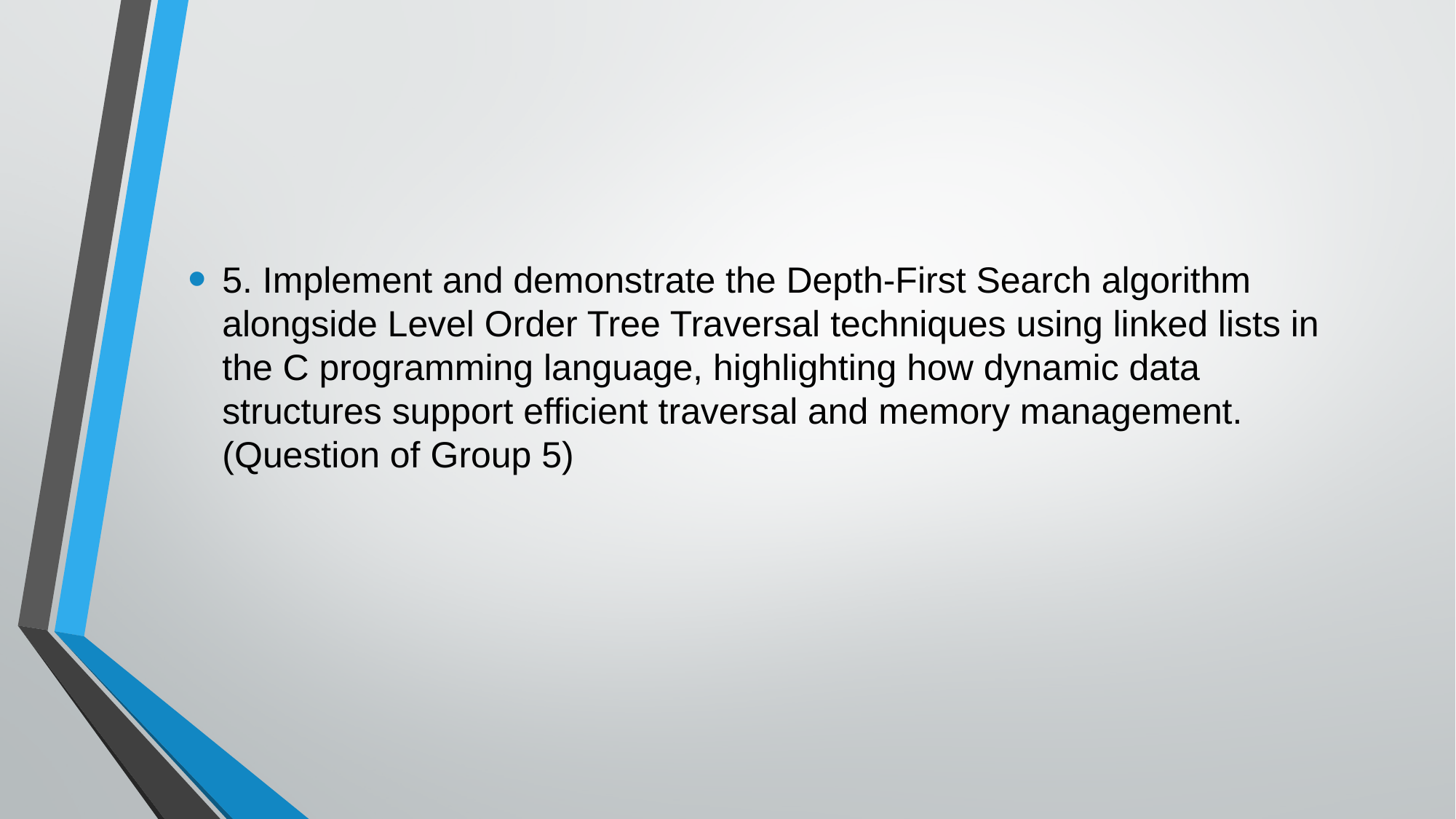

#
5. Implement and demonstrate the Depth-First Search algorithm alongside Level Order Tree Traversal techniques using linked lists in the C programming language, highlighting how dynamic data structures support efficient traversal and memory management. (Question of Group 5)